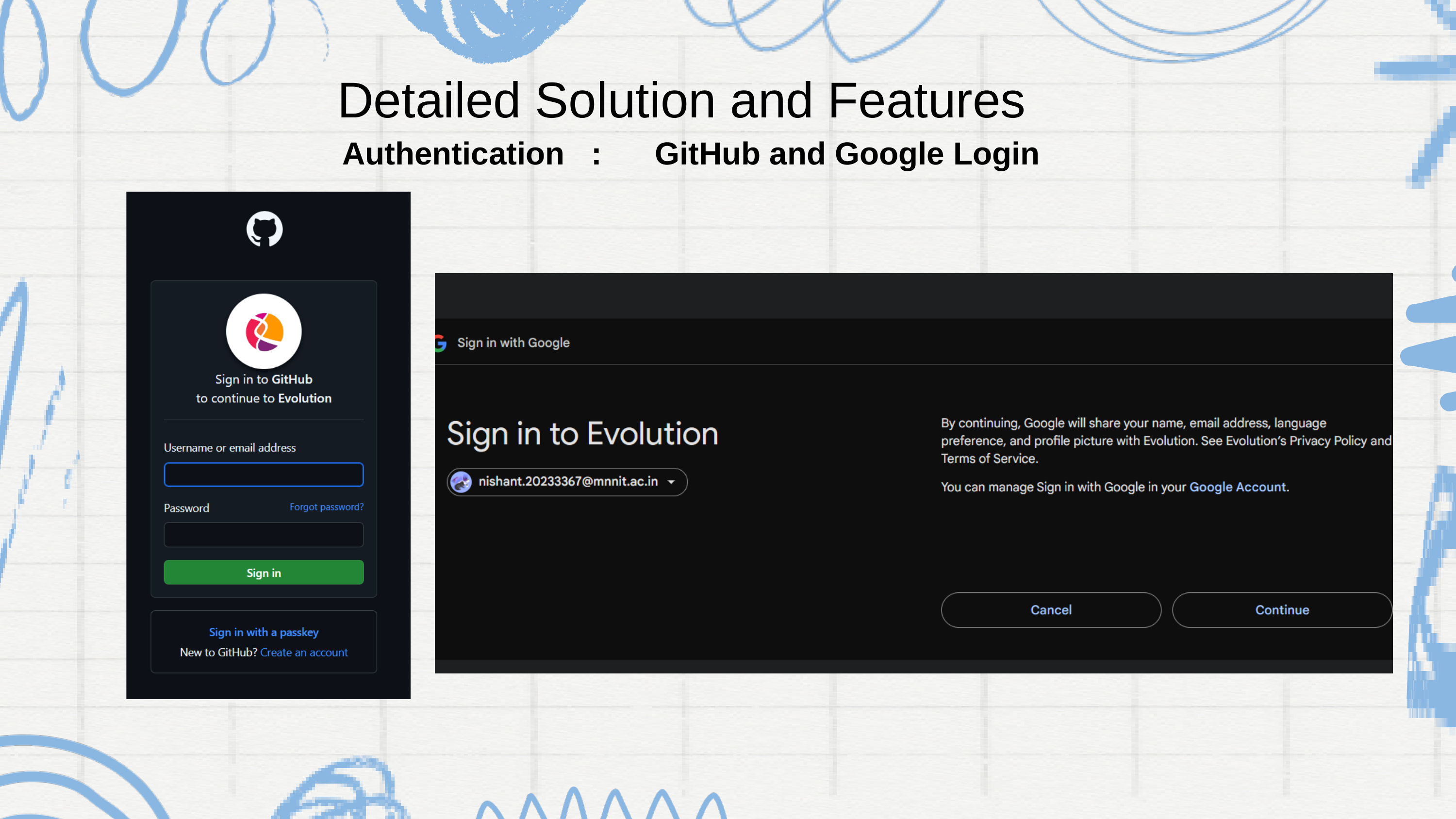

Detailed Solution and Features
       Authentication   :      GitHub and Google Login